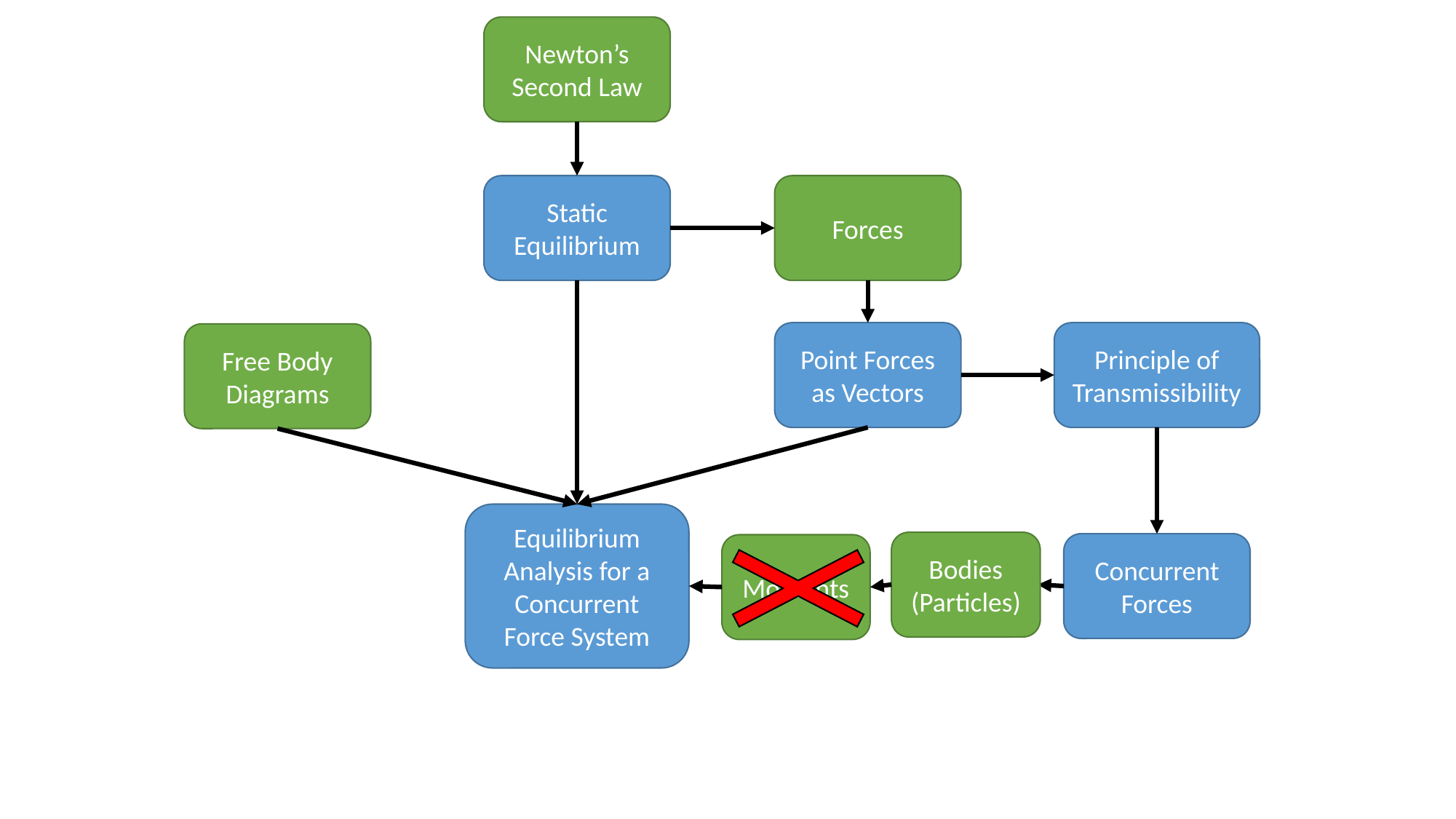

Newton’s Second Law
Static Equilibrium
Forces
Point Forces as Vectors
Principle of Transmissibility
Free Body Diagrams
Equilibrium Analysis for a Concurrent Force System

Bodies
(Particles)
Concurrent Forces
Moments